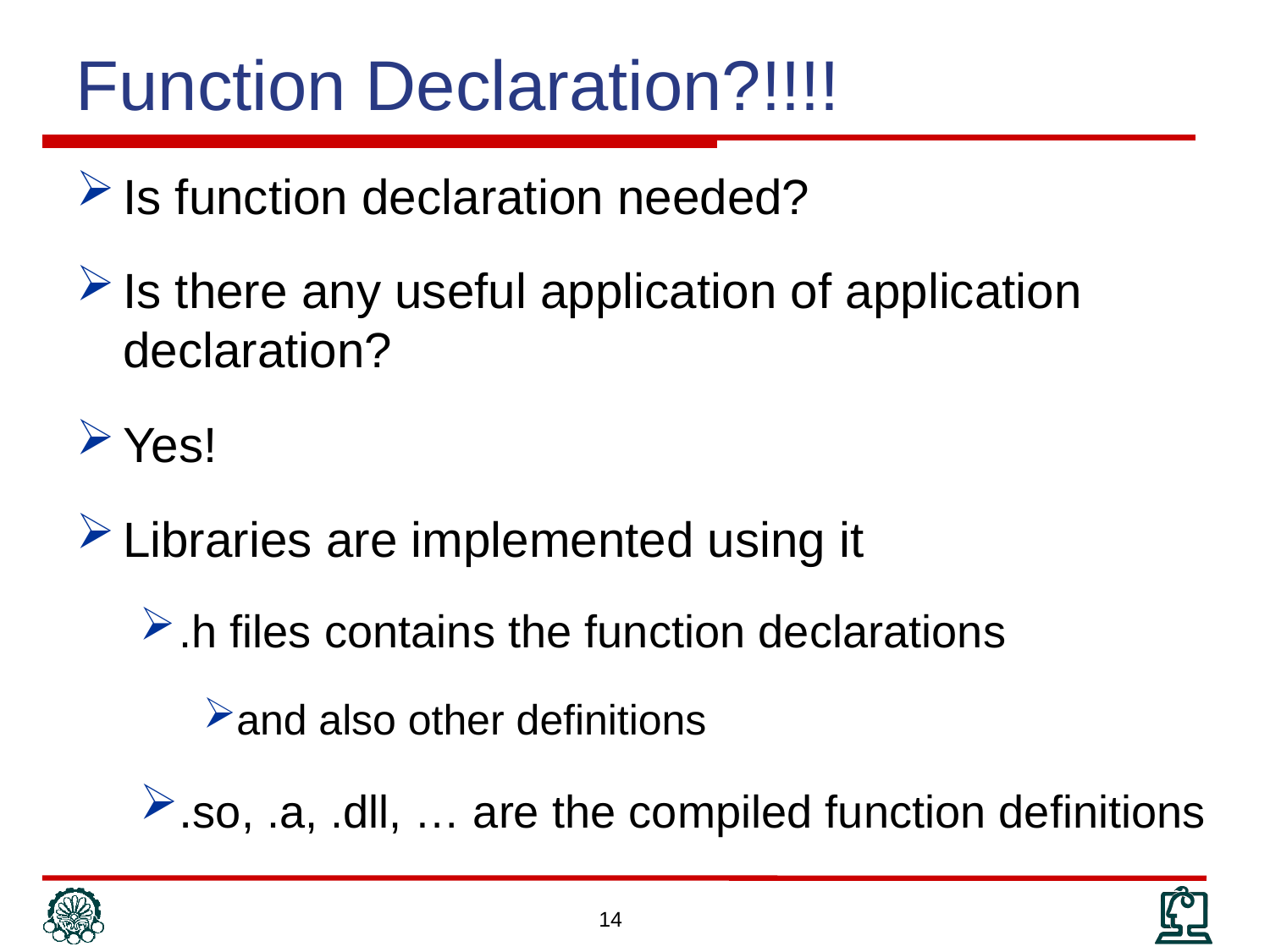

Function Declaration?!!!!
Is function declaration needed?
Is there any useful application of application declaration?
Yes!
Libraries are implemented using it
.h files contains the function declarations
and also other definitions
.so, .a, .dll, … are the compiled function definitions
14